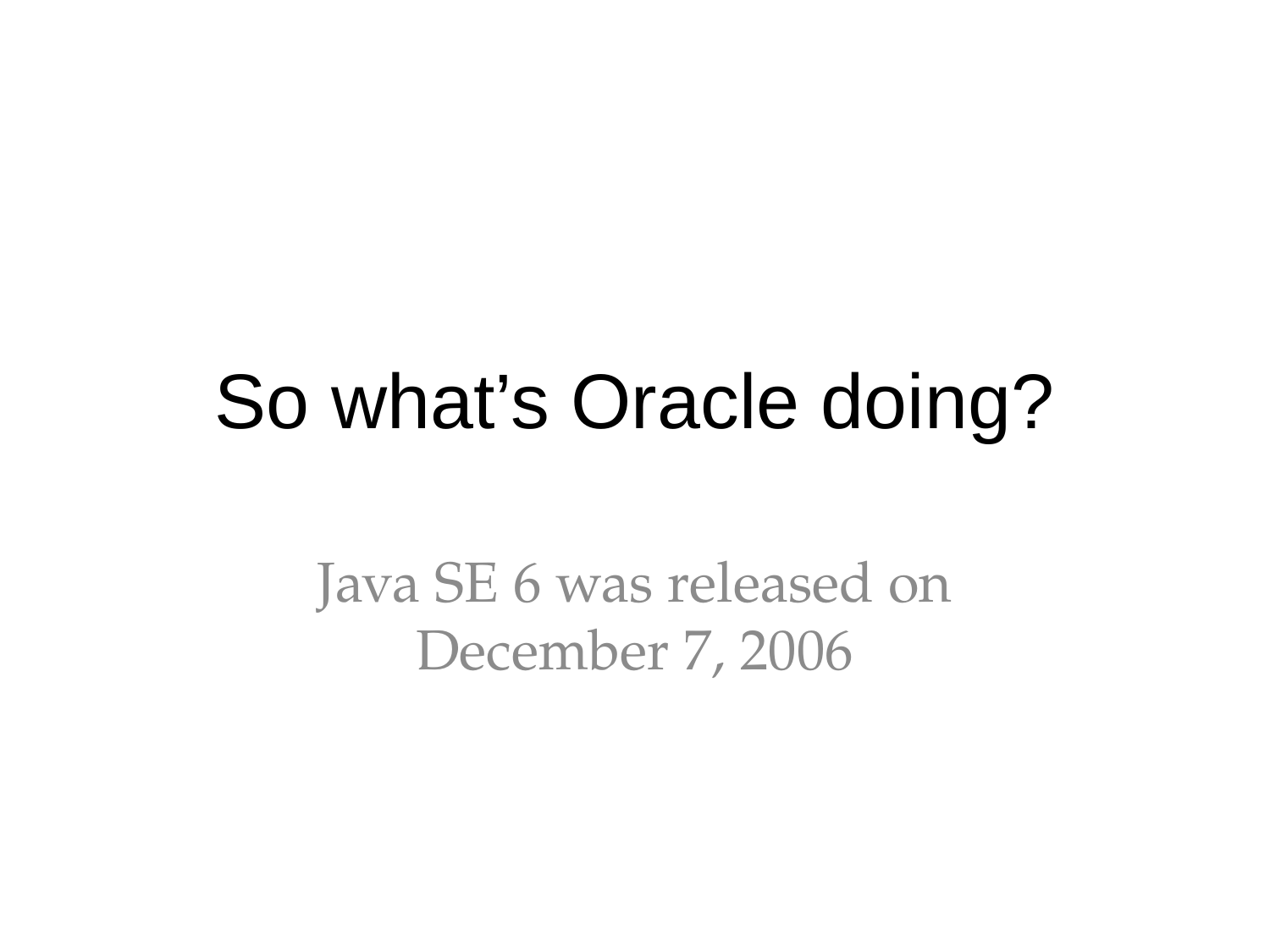

# So what’s Oracle doing?
Java SE 6 was released on December 7, 2006